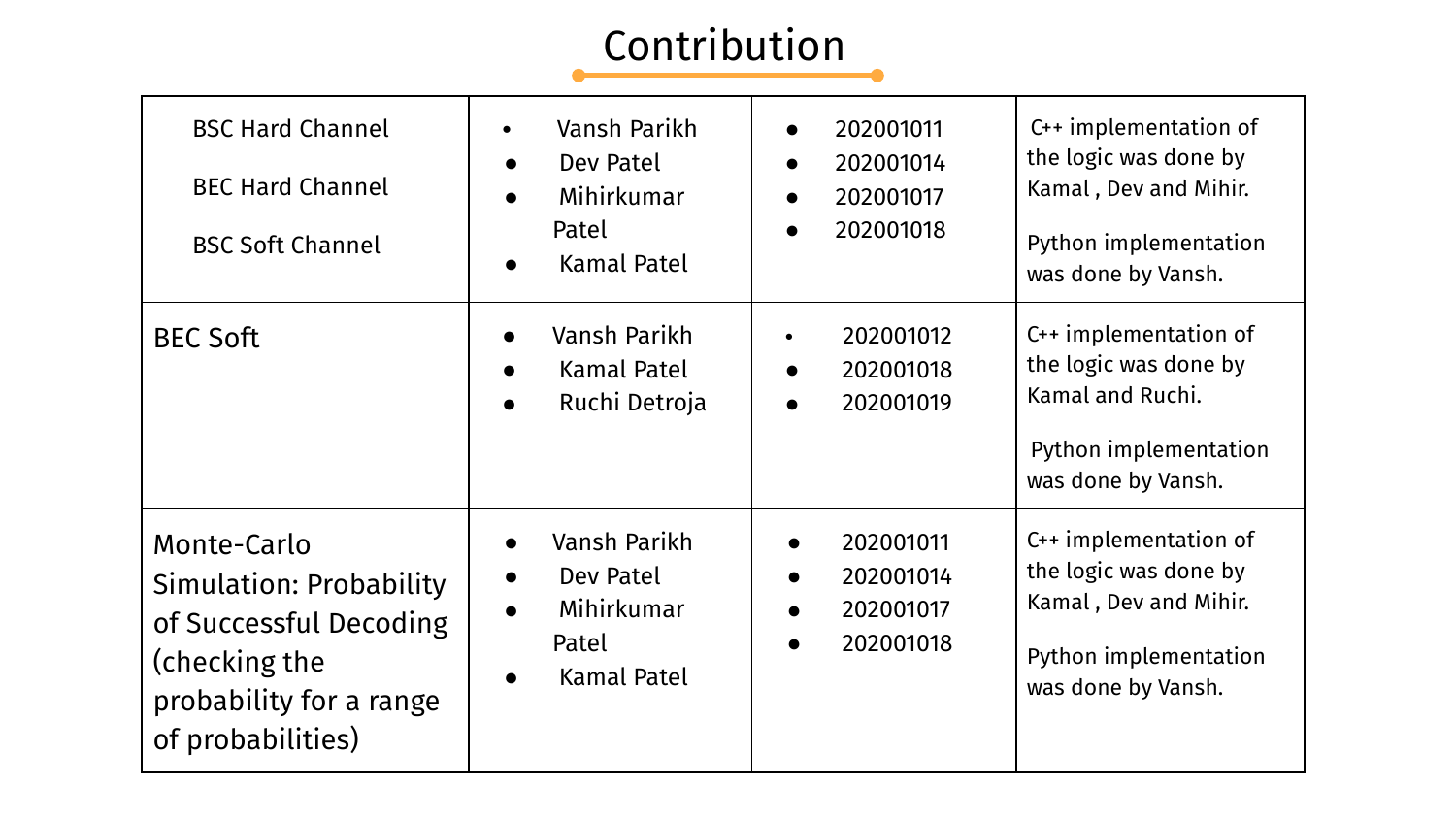

Contribution
| BSC Hard Channel BEC Hard Channel BSC Soft Channel | Vansh Parikh Dev Patel Mihirkumar Patel Kamal Patel | 202001011 202001014 202001017 202001018 | C++ implementation of the logic was done by Kamal , Dev and Mihir. Python implementation was done by Vansh. |
| --- | --- | --- | --- |
| BEC Soft | Vansh Parikh Kamal Patel Ruchi Detroja | 202001012 202001018 202001019 | C++ implementation of the logic was done by Kamal and Ruchi. Python implementation was done by Vansh. |
| Monte-Carlo Simulation: Probability of Successful Decoding (checking the probability for a range of probabilities) | Vansh Parikh Dev Patel Mihirkumar Patel Kamal Patel | 202001011 202001014 202001017 202001018 | C++ implementation of the logic was done by Kamal , Dev and Mihir. Python implementation was done by Vansh. |